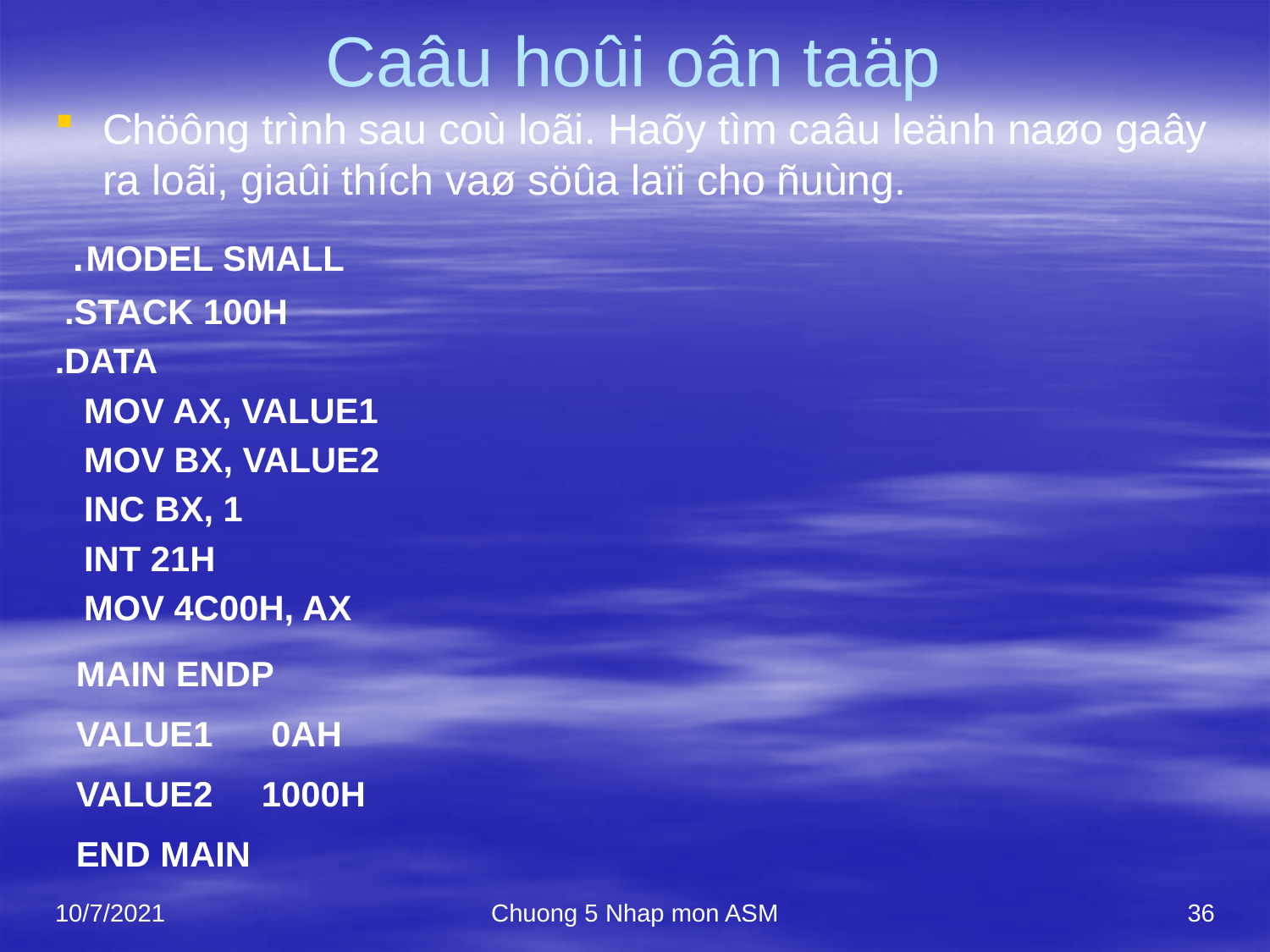

# Caâu hoûi oân taäp
Chöông trình sau coù loãi. Haõy tìm caâu leänh naøo gaây ra loãi, giaûi thích vaø söûa laïi cho ñuùng.
 .MODEL SMALL
 .STACK 100H
.DATA
   MOV AX, VALUE1
   MOV BX, VALUE2
   INC BX, 1
   INT 21H
   MOV 4C00H, AX
MAIN ENDP
VALUE1      0AH
VALUE2     1000H
END MAIN
10/7/2021
Chuong 5 Nhap mon ASM
36